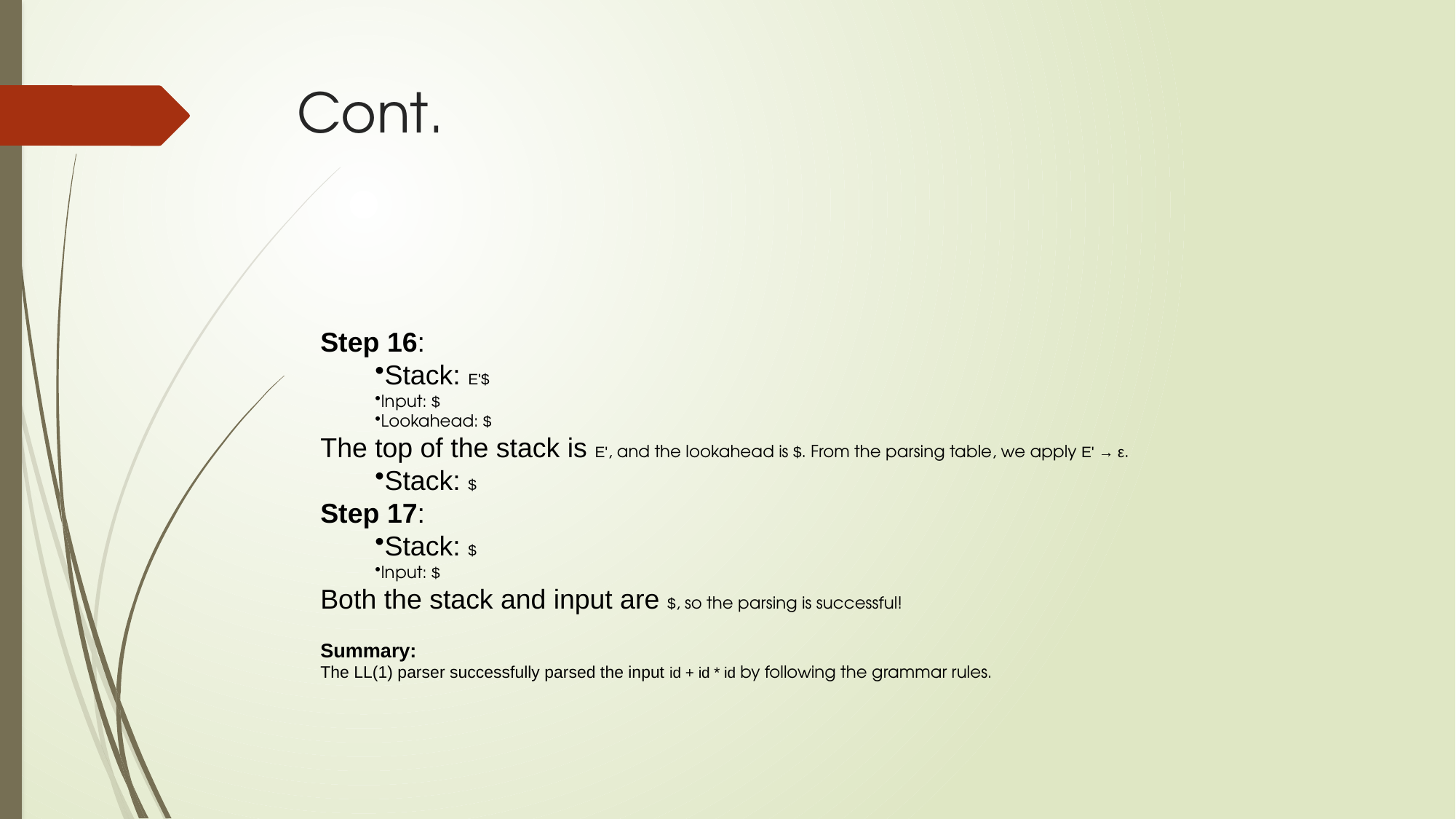

# Cont.

Step 16:
Stack: E'$
Input: $
Lookahead: $
The top of the stack is E', and the lookahead is $. From the parsing table, we apply E' → ε.
Stack: $
Step 17:
Stack: $
Input: $
Both the stack and input are $, so the parsing is successful!

Summary:
The LL(1) parser successfully parsed the input id + id * id by following the grammar rules.